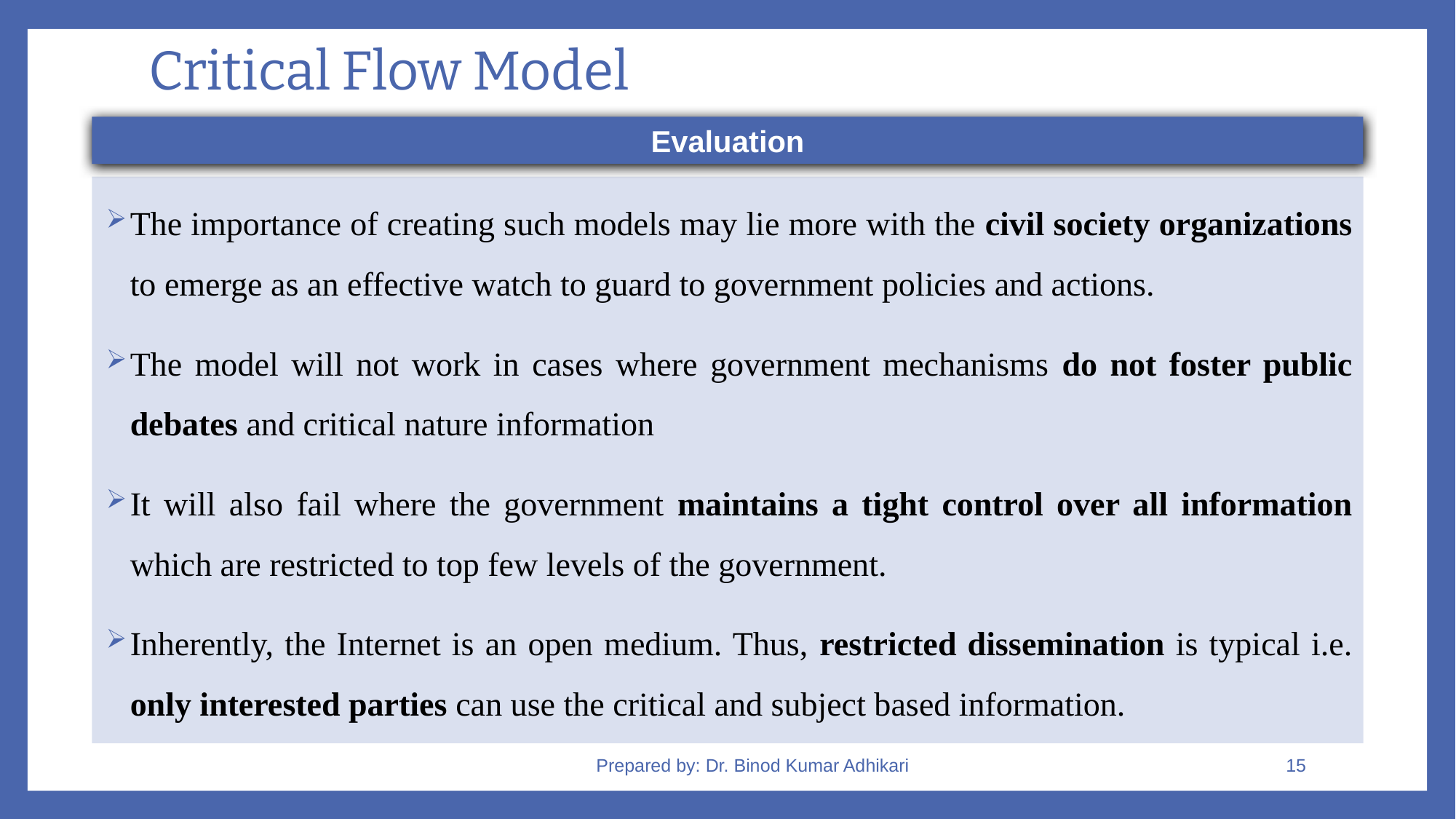

# Critical Flow Model
Evaluation
The importance of creating such models may lie more with the civil society organizations to emerge as an effective watch to guard to government policies and actions.
The model will not work in cases where government mechanisms do not foster public debates and critical nature information
It will also fail where the government maintains a tight control over all information which are restricted to top few levels of the government.
Inherently, the Internet is an open medium. Thus, restricted dissemination is typical i.e. only interested parties can use the critical and subject based information.
Prepared by: Dr. Binod Kumar Adhikari
15